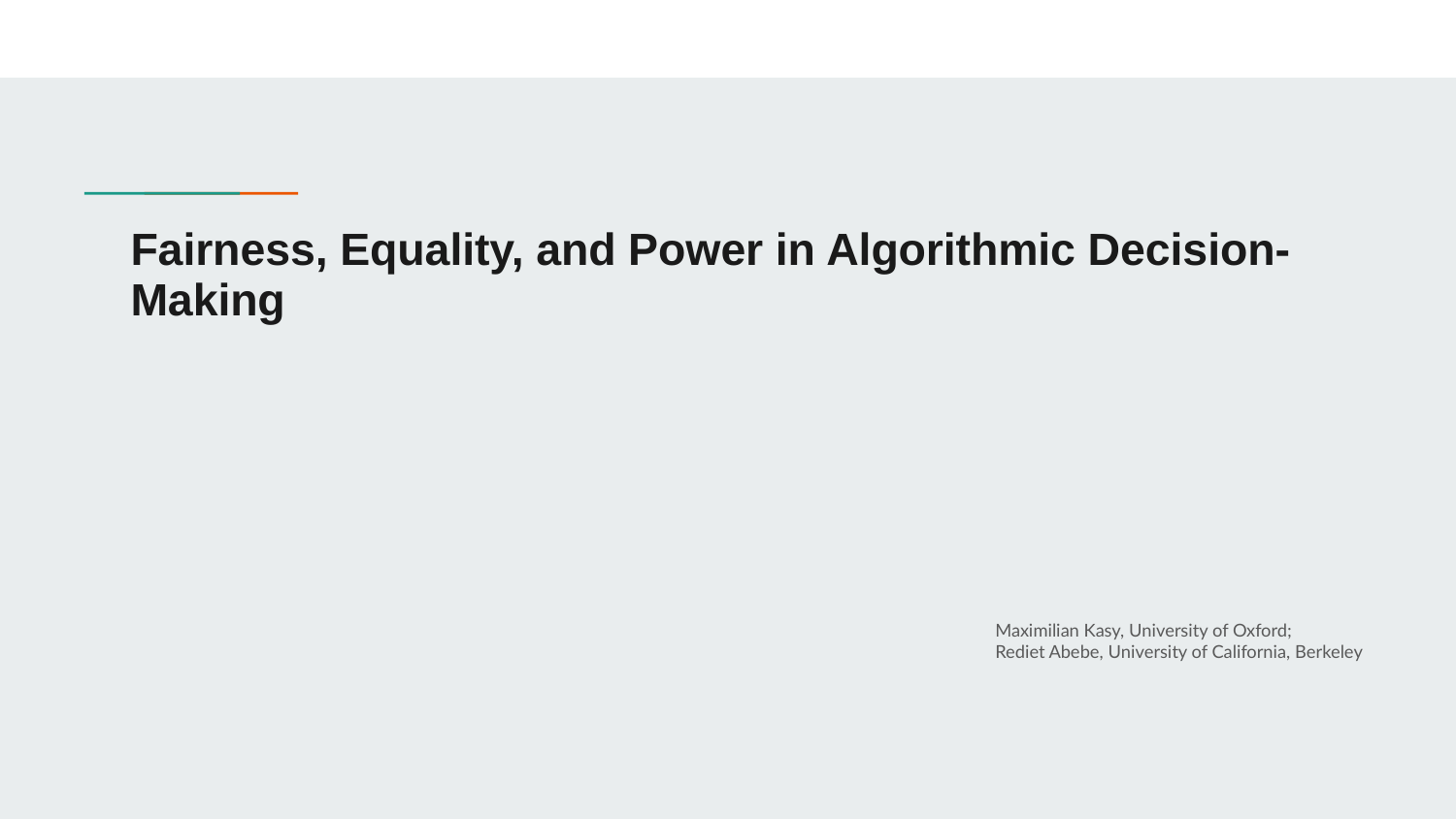

# Fairness, Equality, and Power in Algorithmic Decision-Making
Maximilian Kasy, University of Oxford;
Rediet Abebe, University of California, Berkeley